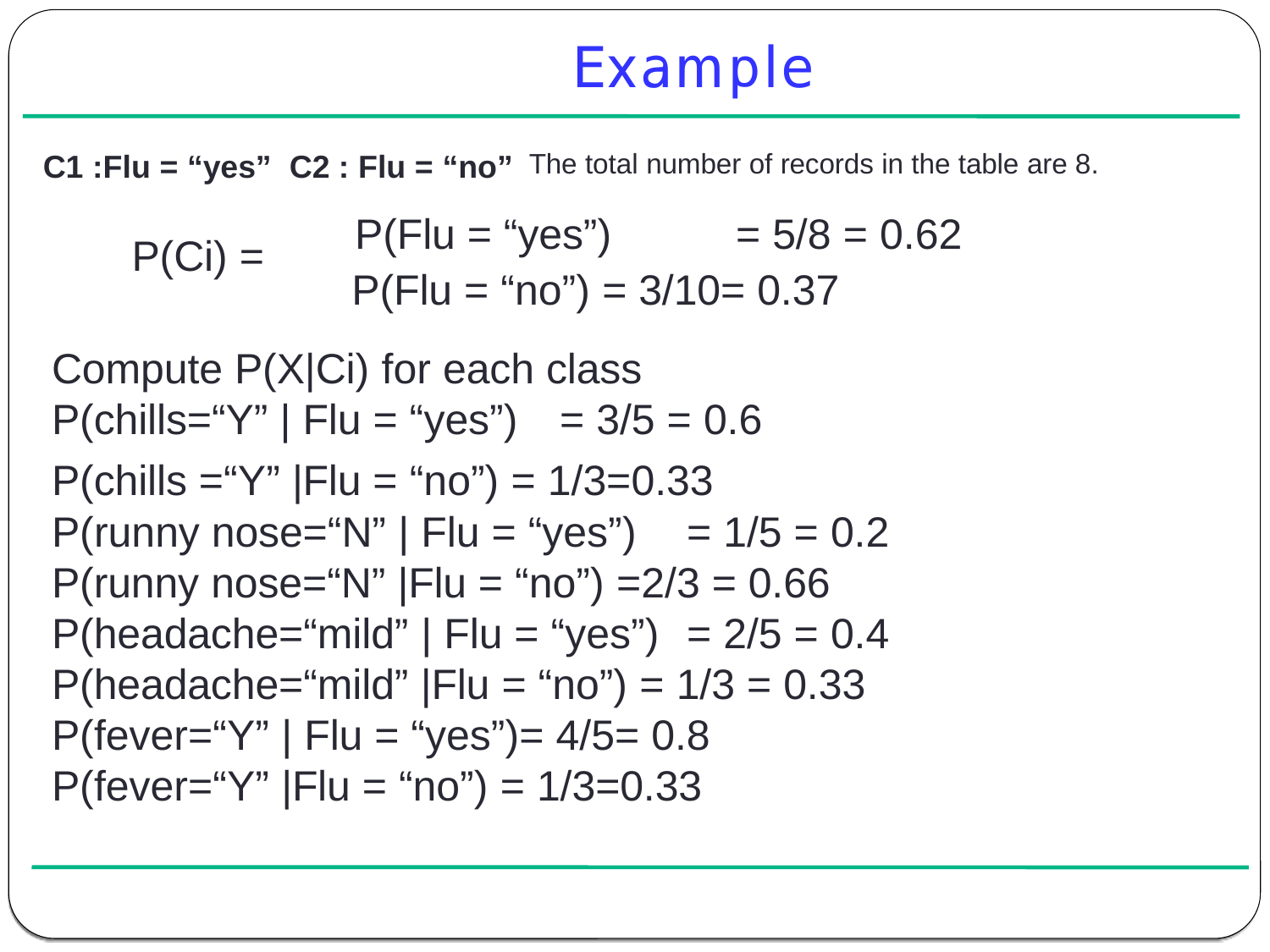

Example

C1 :Flu = “yes”  C2 : Flu = “no”
The total number of records in the table are 8.
P(Flu = “yes”)	= 5/8 = 0.62
P(Flu = “no”) = 3/10= 0.37
P(Ci) =

Compute P(X|Ci) for each class
P(chills=“Y” | Flu = “yes”)	= 3/5 = 0.6
P(chills =“Y” |Flu = “no”) = 1/3=0.33
P(runny nose=“N” | Flu = “yes”)	= 1/5 = 0.2
P(runny nose=“N” |Flu = “no”) =2/3 = 0.66
P(headache=“mild” | Flu = “yes”)	= 2/5 = 0.4  P(headache=“mild” |Flu = “no”) = 1/3 = 0.33
P(fever=“Y” | Flu = “yes”)= 4/5= 0.8
P(fever=“Y” |Flu = “no”) = 1/3=0.33
62